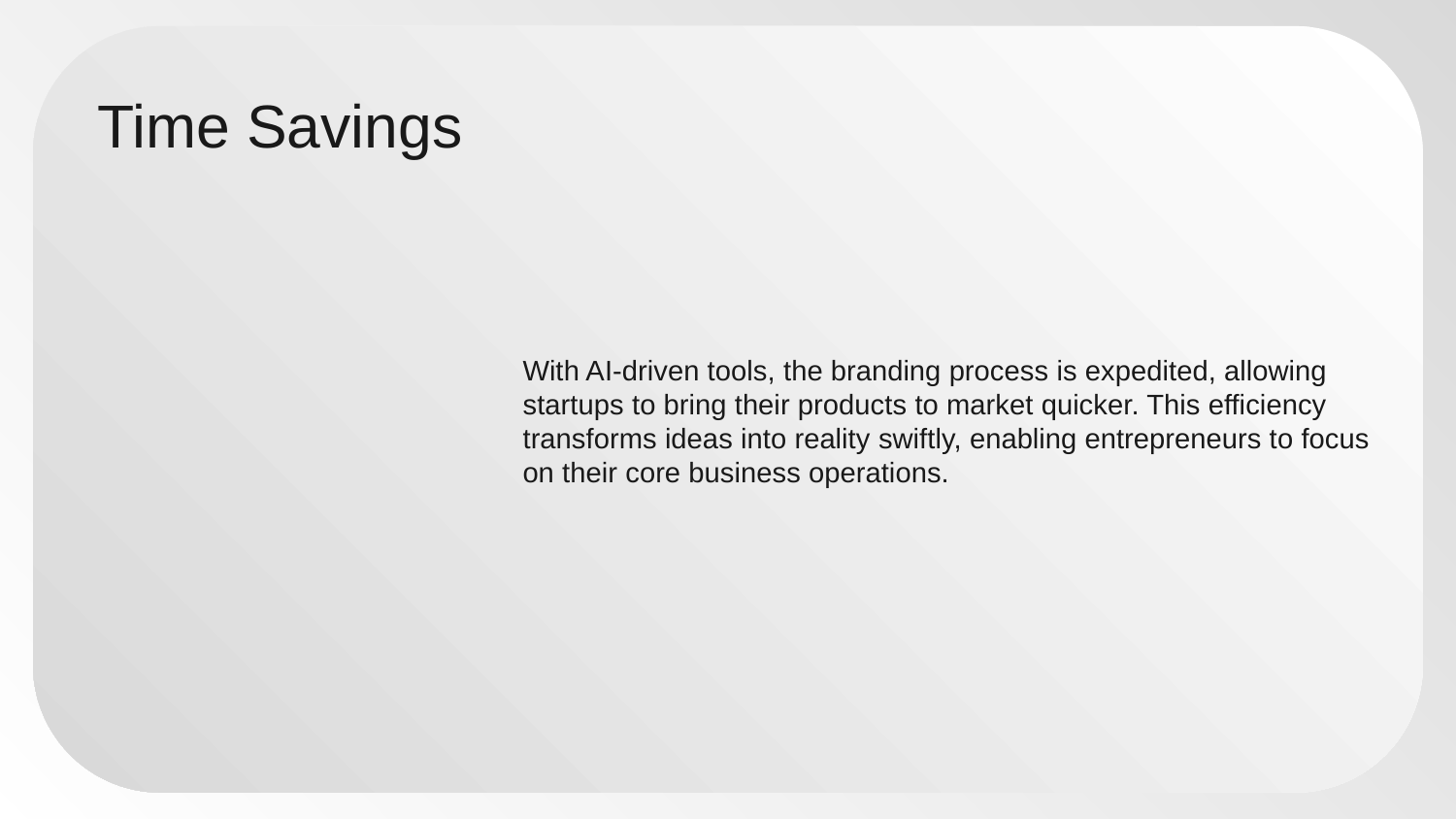

# Time Savings
With AI-driven tools, the branding process is expedited, allowing startups to bring their products to market quicker. This efficiency transforms ideas into reality swiftly, enabling entrepreneurs to focus on their core business operations.